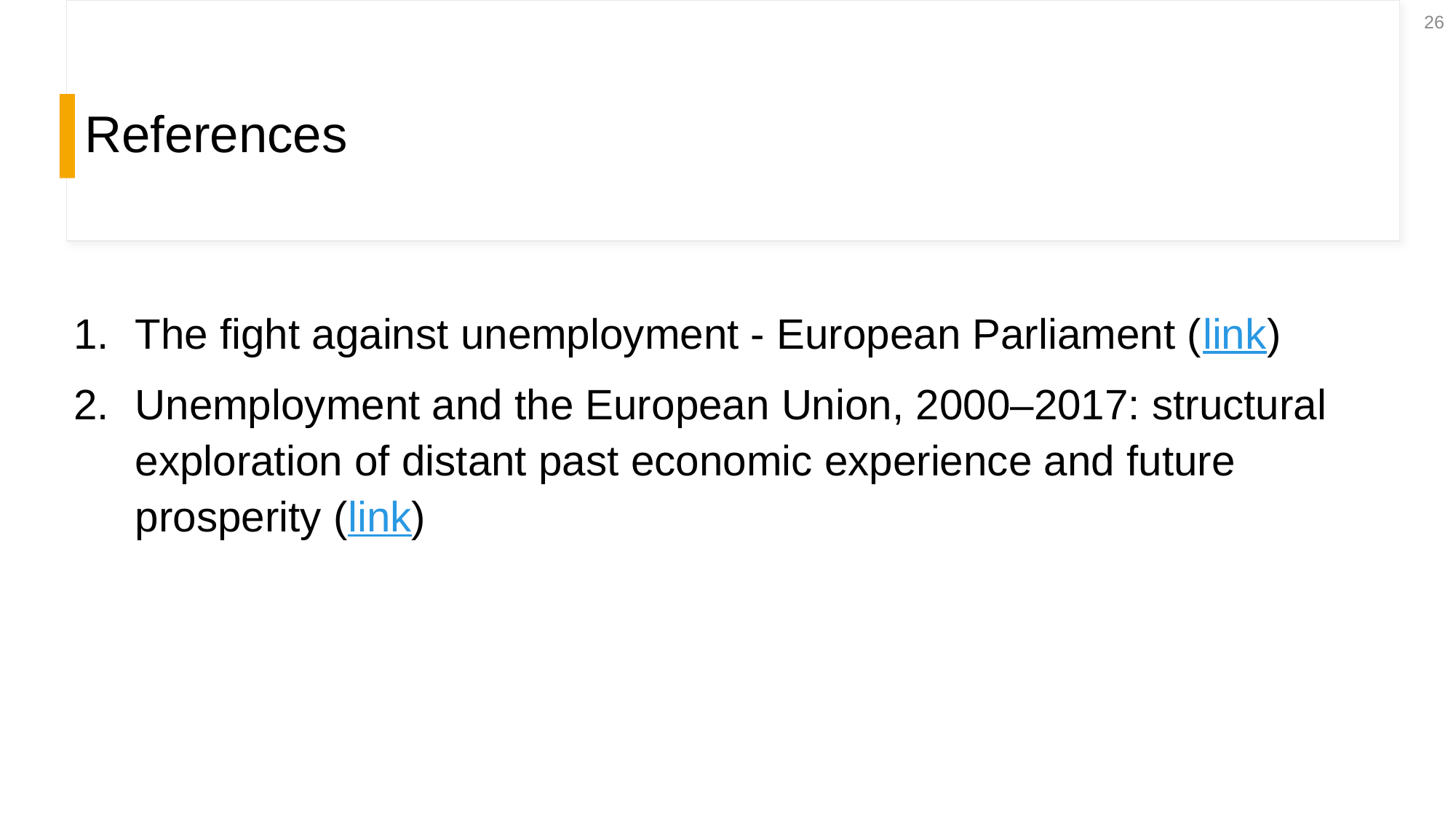

26
# References
The fight against unemployment - European Parliament (link)
Unemployment and the European Union, 2000–2017: structural exploration of distant past economic experience and future prosperity (link)